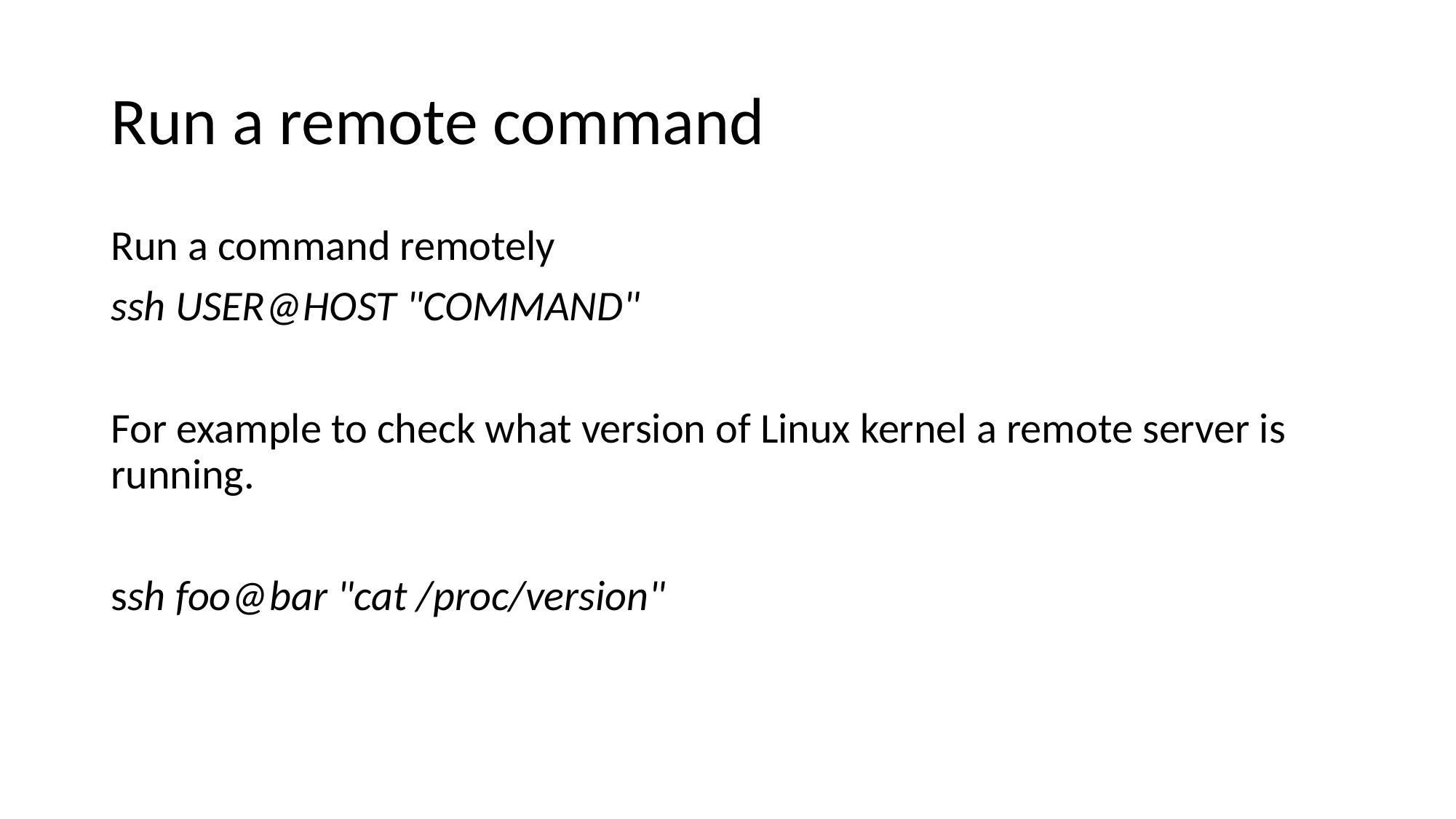

# Run a remote command
Run a command remotely
ssh USER@HOST "COMMAND"

For example to check what version of Linux kernel a remote server is running.

ssh foo@bar "cat /proc/version"